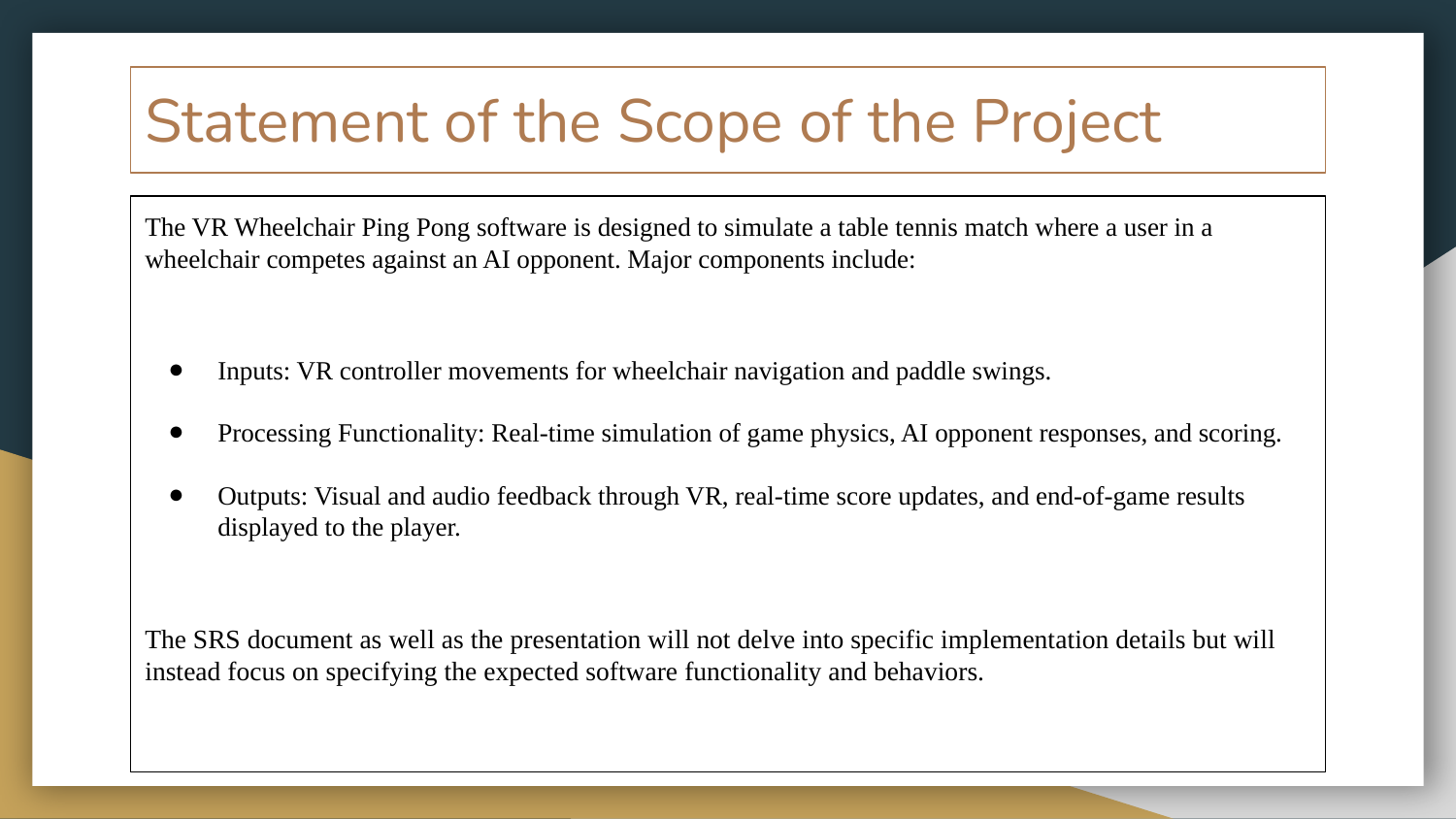

# Statement of the Scope of the Project
The VR Wheelchair Ping Pong software is designed to simulate a table tennis match where a user in a wheelchair competes against an AI opponent. Major components include:

Inputs: VR controller movements for wheelchair navigation and paddle swings.
Processing Functionality: Real-time simulation of game physics, AI opponent responses, and scoring.
Outputs: Visual and audio feedback through VR, real-time score updates, and end-of-game results displayed to the player.

The SRS document as well as the presentation will not delve into specific implementation details but will instead focus on specifying the expected software functionality and behaviors.